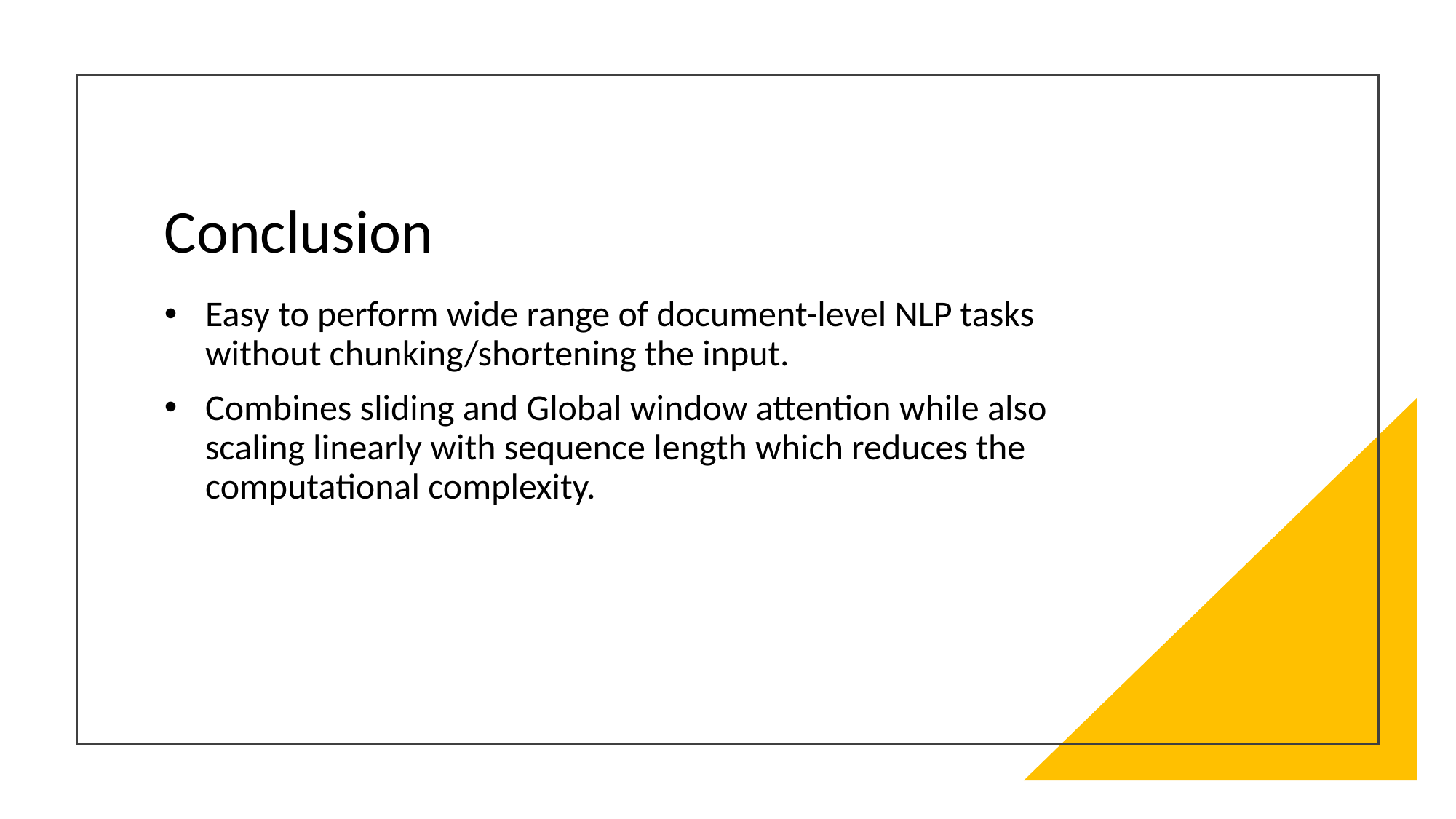

# Conclusion
Easy to perform wide range of document-level NLP tasks without chunking/shortening the input.
Combines sliding and Global window attention while also scaling linearly with sequence length which reduces the computational complexity.